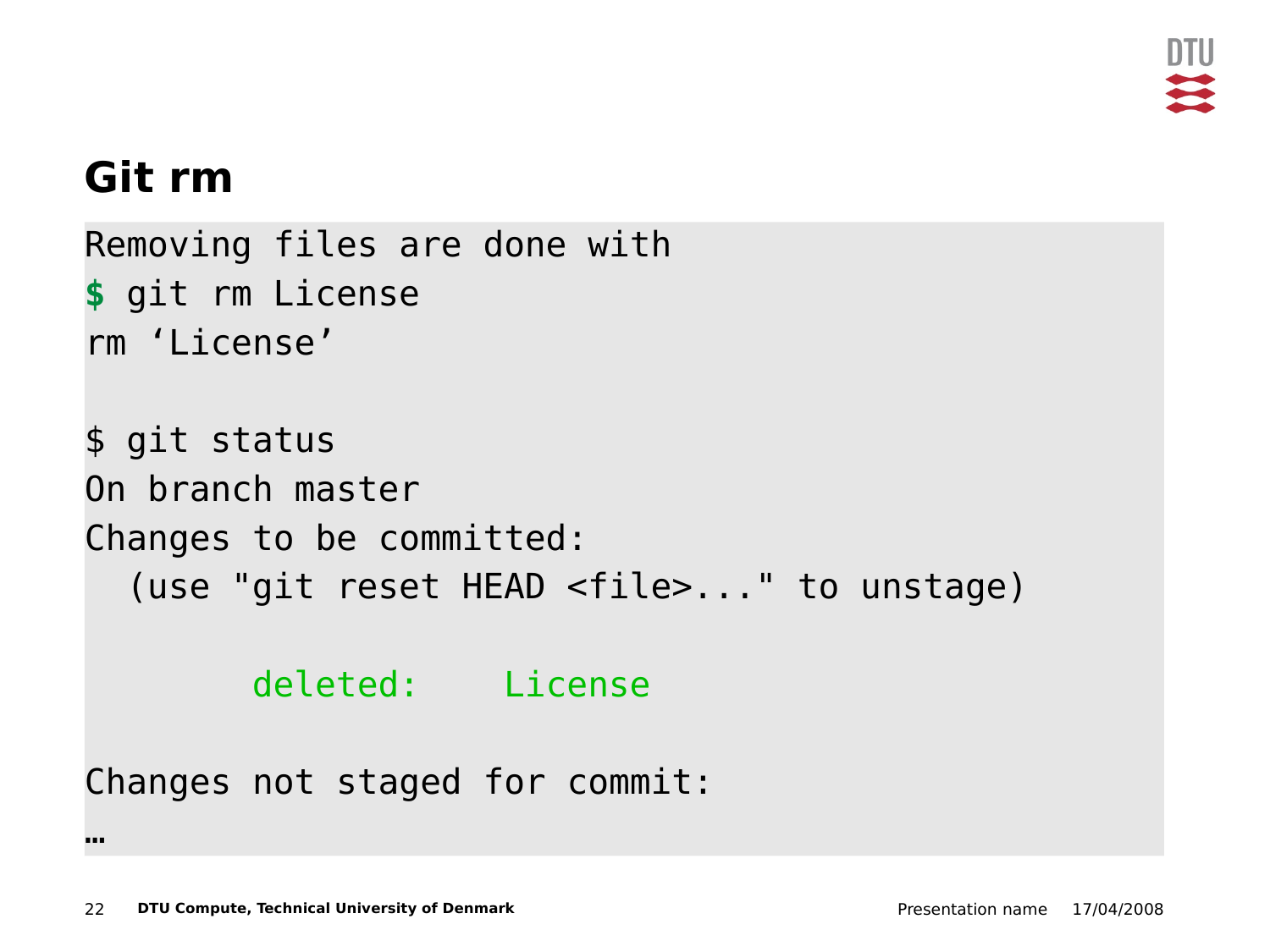

# Git rm
Removing files are done with
$ git rm License
rm ‘License’

$ git status
On branch master
Changes to be committed:
  (use "git reset HEAD <file>..." to unstage)

        deleted:    License

Changes not staged for commit:
…